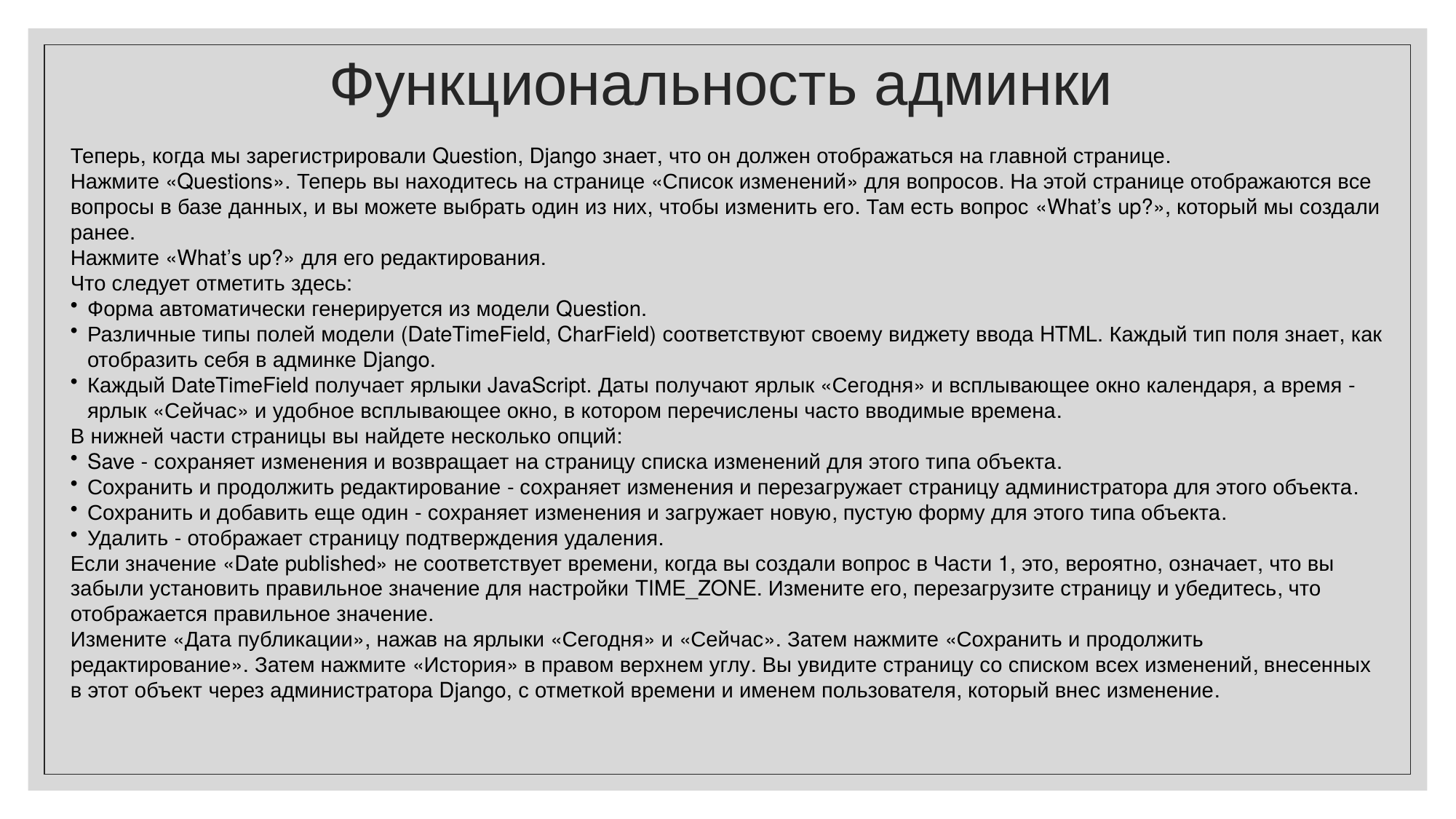

Функциональность админки
Теперь, когда мы зарегистрировали Question, Django знает, что он должен отображаться на главной странице.
Нажмите «Questions». Теперь вы находитесь на странице «Список изменений» для вопросов. На этой странице отображаются все вопросы в базе данных, и вы можете выбрать один из них, чтобы изменить его. Там есть вопрос «What’s up?», который мы создали ранее.
Нажмите «What’s up?» для его редактирования.
Что следует отметить здесь:
Форма автоматически генерируется из модели Question.
Различные типы полей модели (DateTimeField, CharField) соответствуют своему виджету ввода HTML. Каждый тип поля знает, как отобразить себя в админке Django.
Каждый DateTimeField получает ярлыки JavaScript. Даты получают ярлык «Сегодня» и всплывающее окно календаря, а время - ярлык «Сейчас» и удобное всплывающее окно, в котором перечислены часто вводимые времена.
В нижней части страницы вы найдете несколько опций:
Save - сохраняет изменения и возвращает на страницу списка изменений для этого типа объекта.
Сохранить и продолжить редактирование - сохраняет изменения и перезагружает страницу администратора для этого объекта.
Сохранить и добавить еще один - сохраняет изменения и загружает новую, пустую форму для этого типа объекта.
Удалить - отображает страницу подтверждения удаления.
Если значение «Date published» не соответствует времени, когда вы создали вопрос в Части 1, это, вероятно, означает, что вы забыли установить правильное значение для настройки TIME_ZONE. Измените его, перезагрузите страницу и убедитесь, что отображается правильное значение.
Измените «Дата публикации», нажав на ярлыки «Сегодня» и «Сейчас». Затем нажмите «Сохранить и продолжить редактирование». Затем нажмите «История» в правом верхнем углу. Вы увидите страницу со списком всех изменений, внесенных в этот объект через администратора Django, с отметкой времени и именем пользователя, который внес изменение.